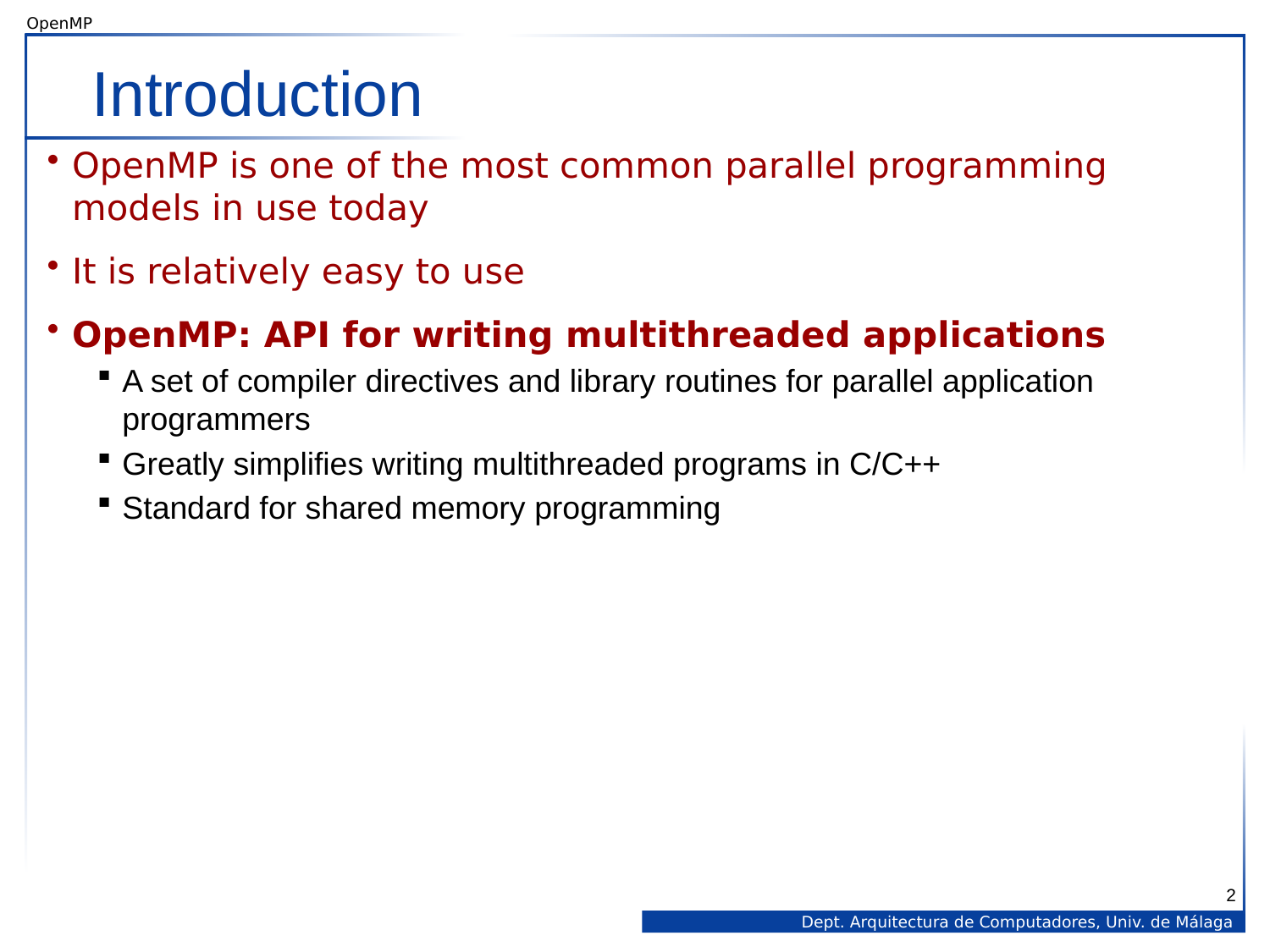

# Introduction
OpenMP is one of the most common parallel programming models in use today
It is relatively easy to use
OpenMP: API for writing multithreaded applications
A set of compiler directives and library routines for parallel application programmers
Greatly simplifies writing multithreaded programs in C/C++
Standard for shared memory programming